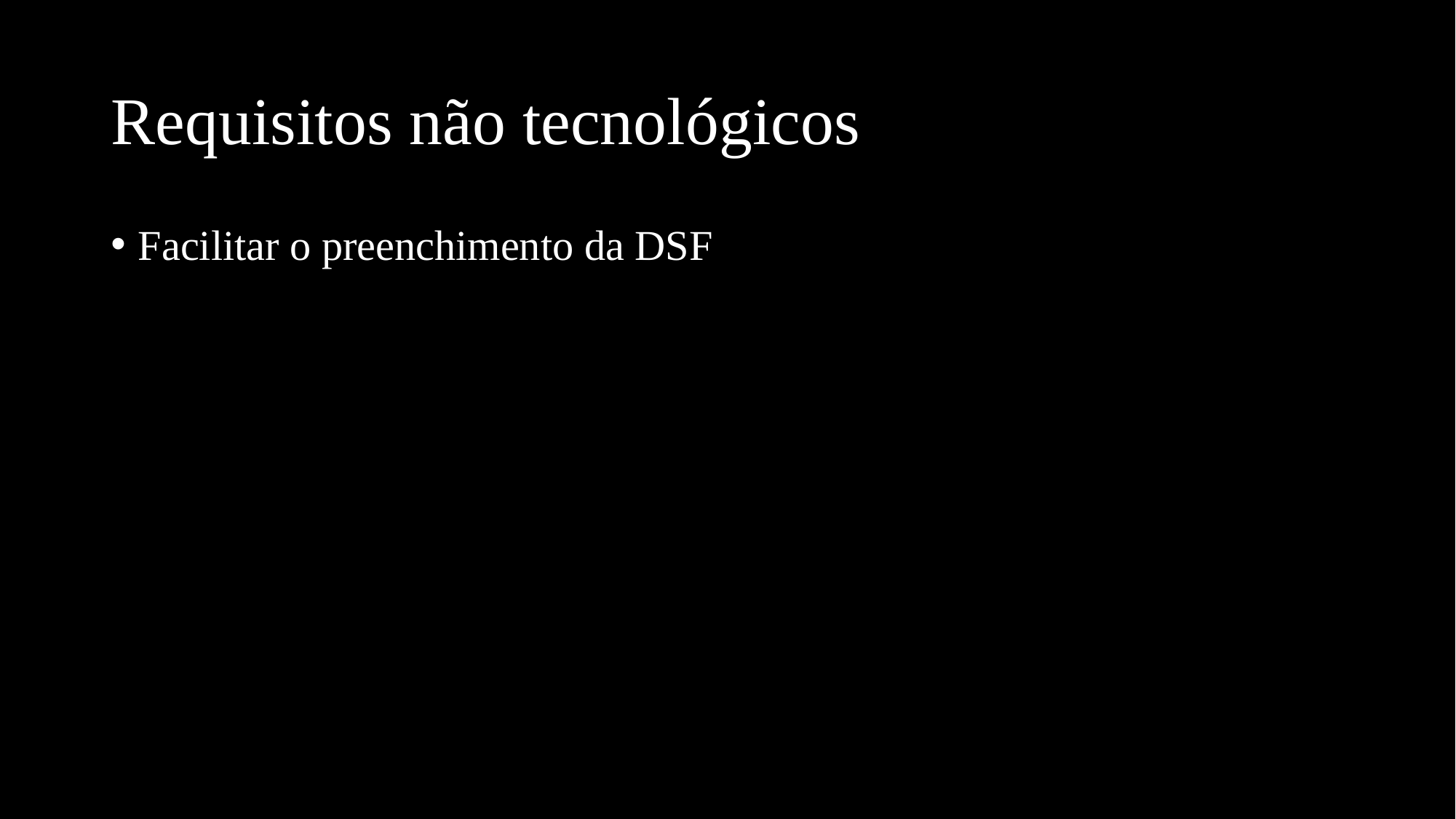

# Requisitos não tecnológicos
Facilitar o preenchimento da DSF